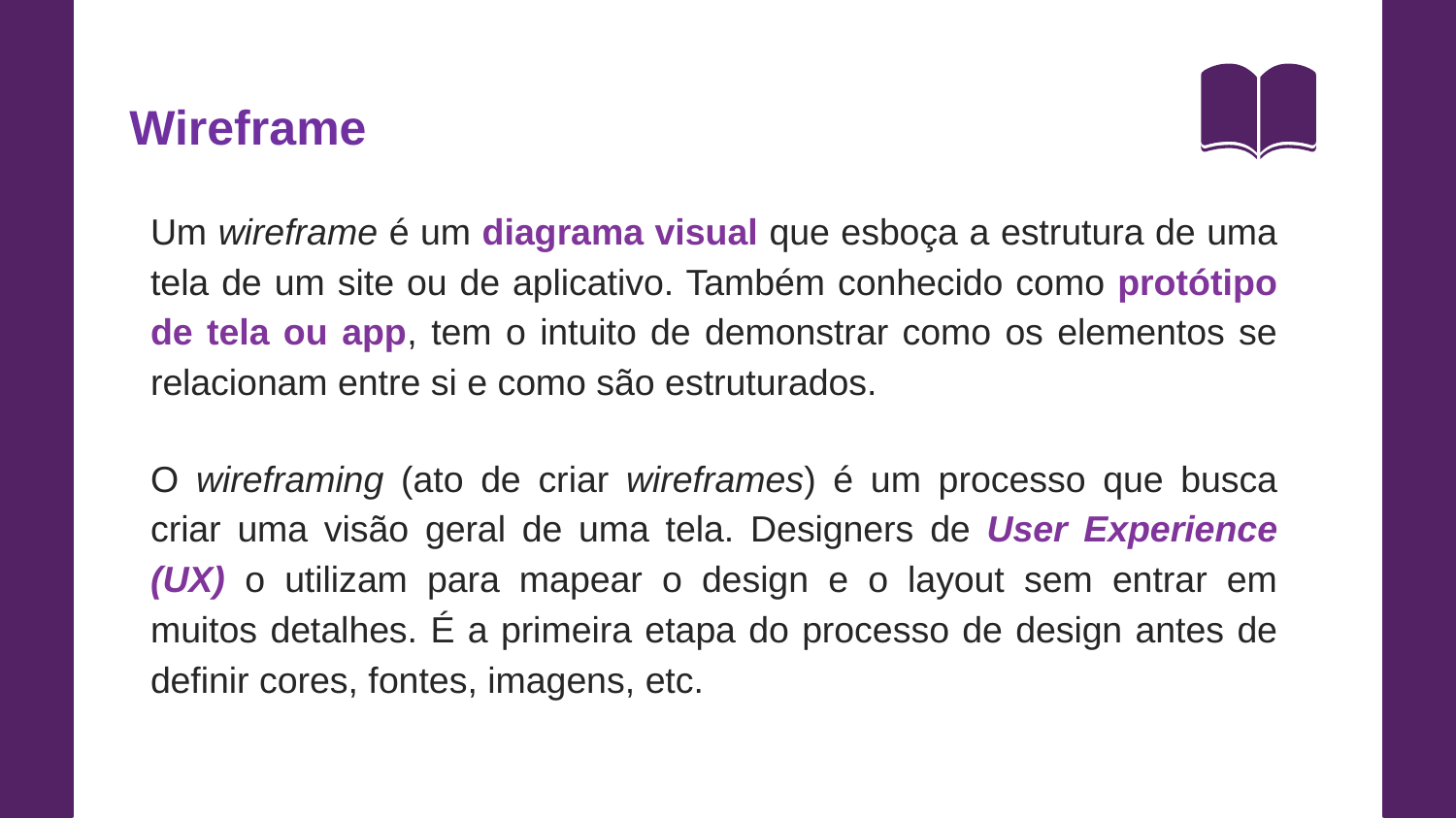

Wireframe

Um wireframe é um diagrama visual que esboça a estrutura de uma tela de um site ou de aplicativo. Também conhecido como protótipo de tela ou app, tem o intuito de demonstrar como os elementos se relacionam entre si e como são estruturados.

O wireframing (ato de criar wireframes) é um processo que busca criar uma visão geral de uma tela. Designers de User Experience (UX) o utilizam para mapear o design e o layout sem entrar em muitos detalhes. É a primeira etapa do processo de design antes de definir cores, fontes, imagens, etc.